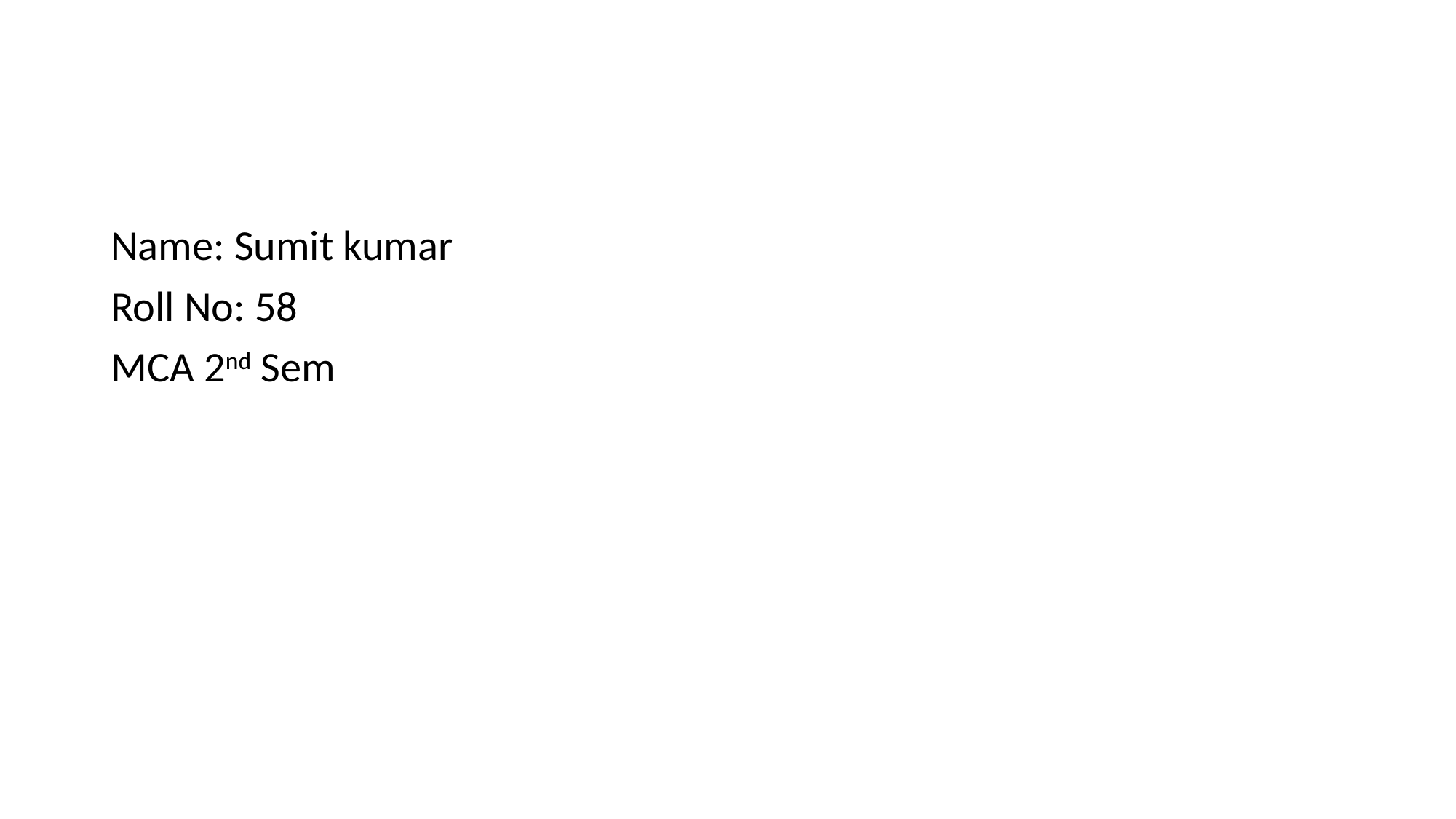

#
Name: Sumit kumar
Roll No: 58
MCA 2nd Sem